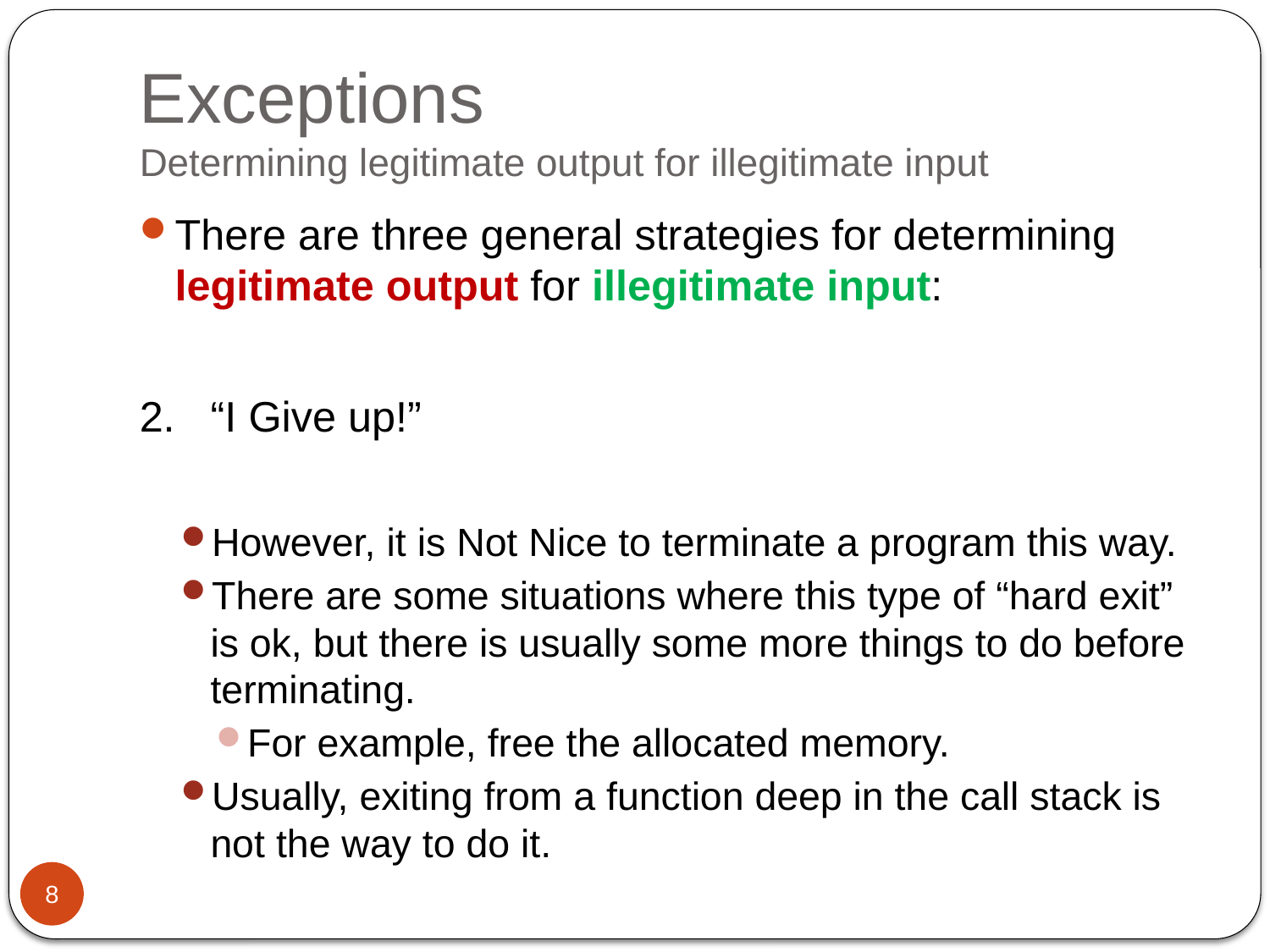

# Exceptions Determining legitimate output for illegitimate input
There are three general strategies for determining legitimate output for illegitimate input:

2.   “I Give up!”

However, it is Not Nice to terminate a program this way.
There are some situations where this type of “hard exit” is ok, but there is usually some more things to do before terminating.
For example, free the allocated memory.
Usually, exiting from a function deep in the call stack is not the way to do it.
8